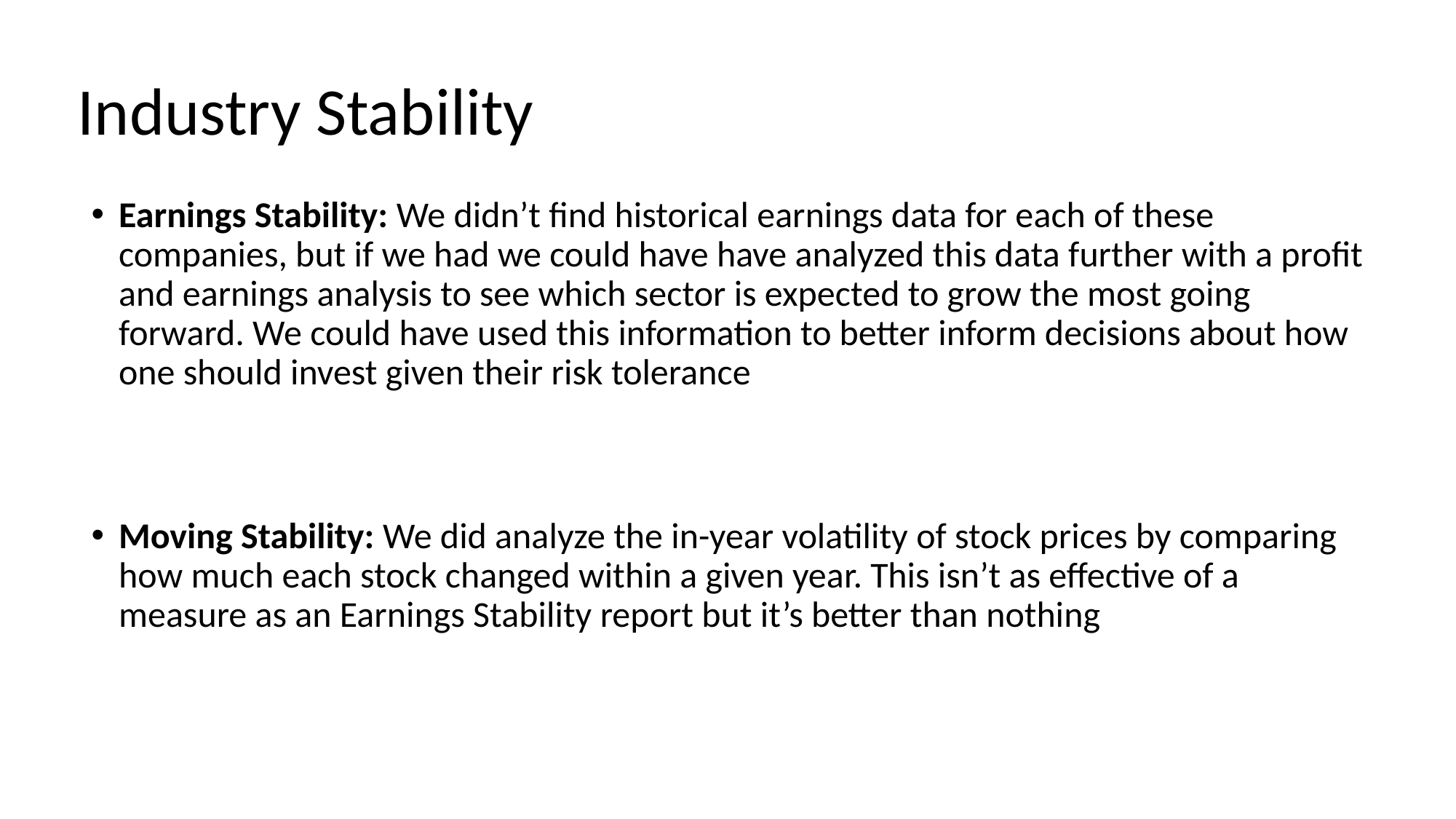

# Industry Stability
Earnings Stability: We didn’t find historical earnings data for each of these companies, but if we had we could have have analyzed this data further with a profit and earnings analysis to see which sector is expected to grow the most going forward. We could have used this information to better inform decisions about how one should invest given their risk tolerance

Moving Stability: We did analyze the in-year volatility of stock prices by comparing how much each stock changed within a given year. This isn’t as effective of a measure as an Earnings Stability report but it’s better than nothing